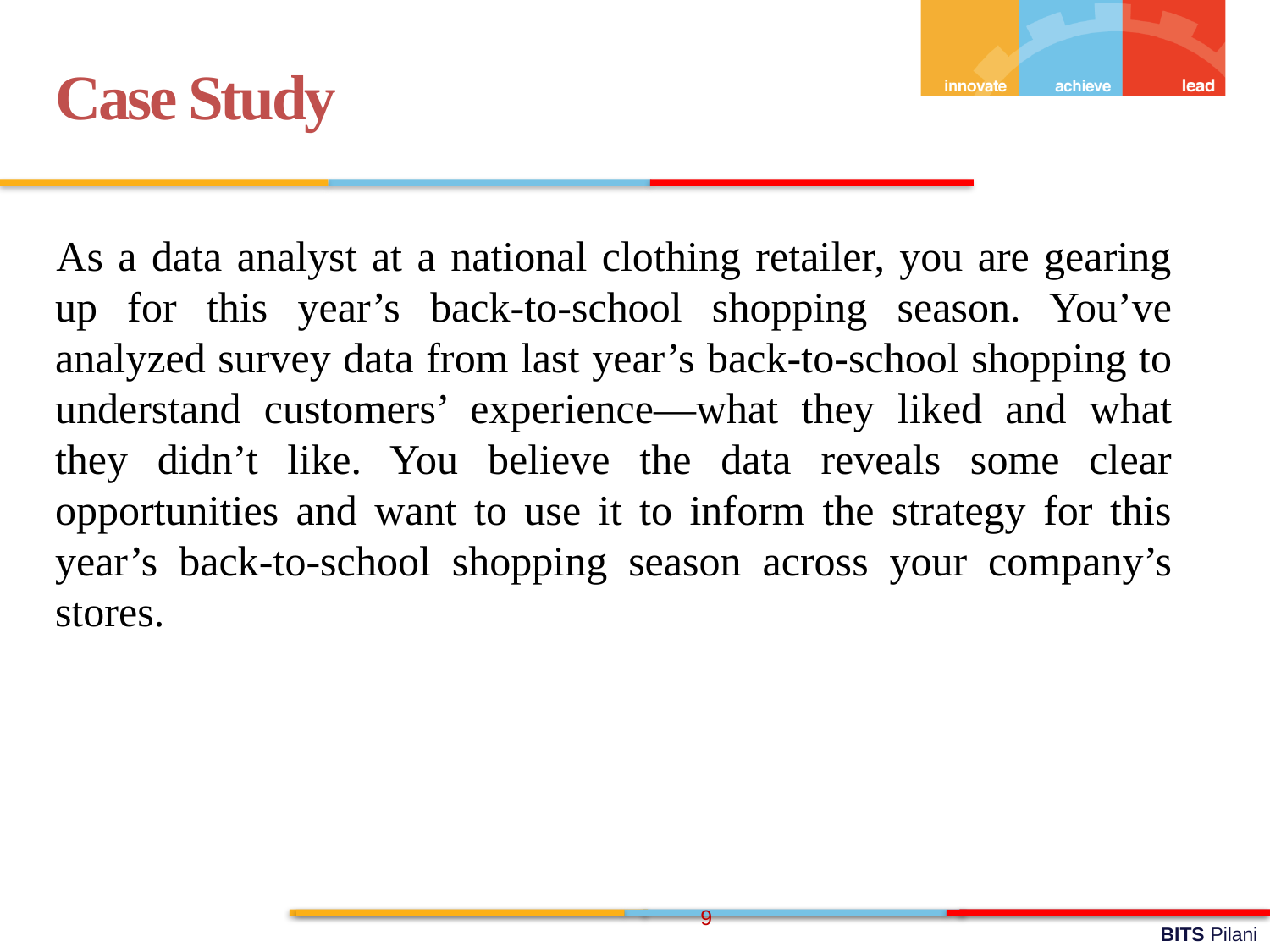

Case Study
As a data analyst at a national clothing retailer, you are gearing up for this year’s back-to-school shopping season. You’ve analyzed survey data from last year’s back-to-school shopping to understand customers’ experience—what they liked and what they didn’t like. You believe the data reveals some clear opportunities and want to use it to inform the strategy for this year’s back-to-school shopping season across your company’s stores.
9